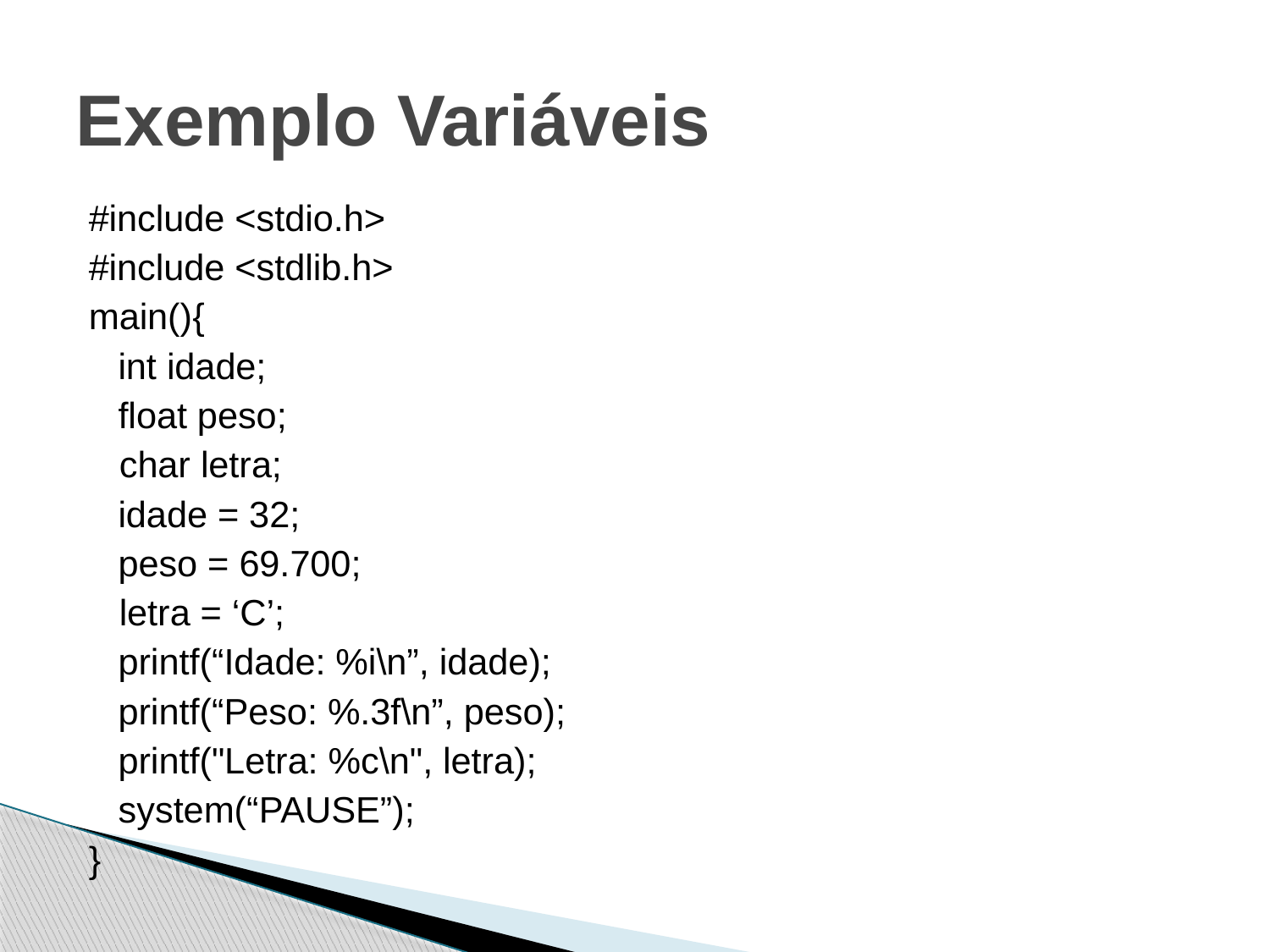

# Exemplo Variáveis
#include <stdio.h>
#include <stdlib.h>
main(){
	int idade;
	float peso;
   char letra;
	idade = 32;
	peso = 69.700;
   letra = ‘C’;
	printf(“Idade: %i\n”, idade);
	printf(“Peso: %.3f\n”, peso);
	printf("Letra: %c\n", letra);
	system(“PAUSE”);
}